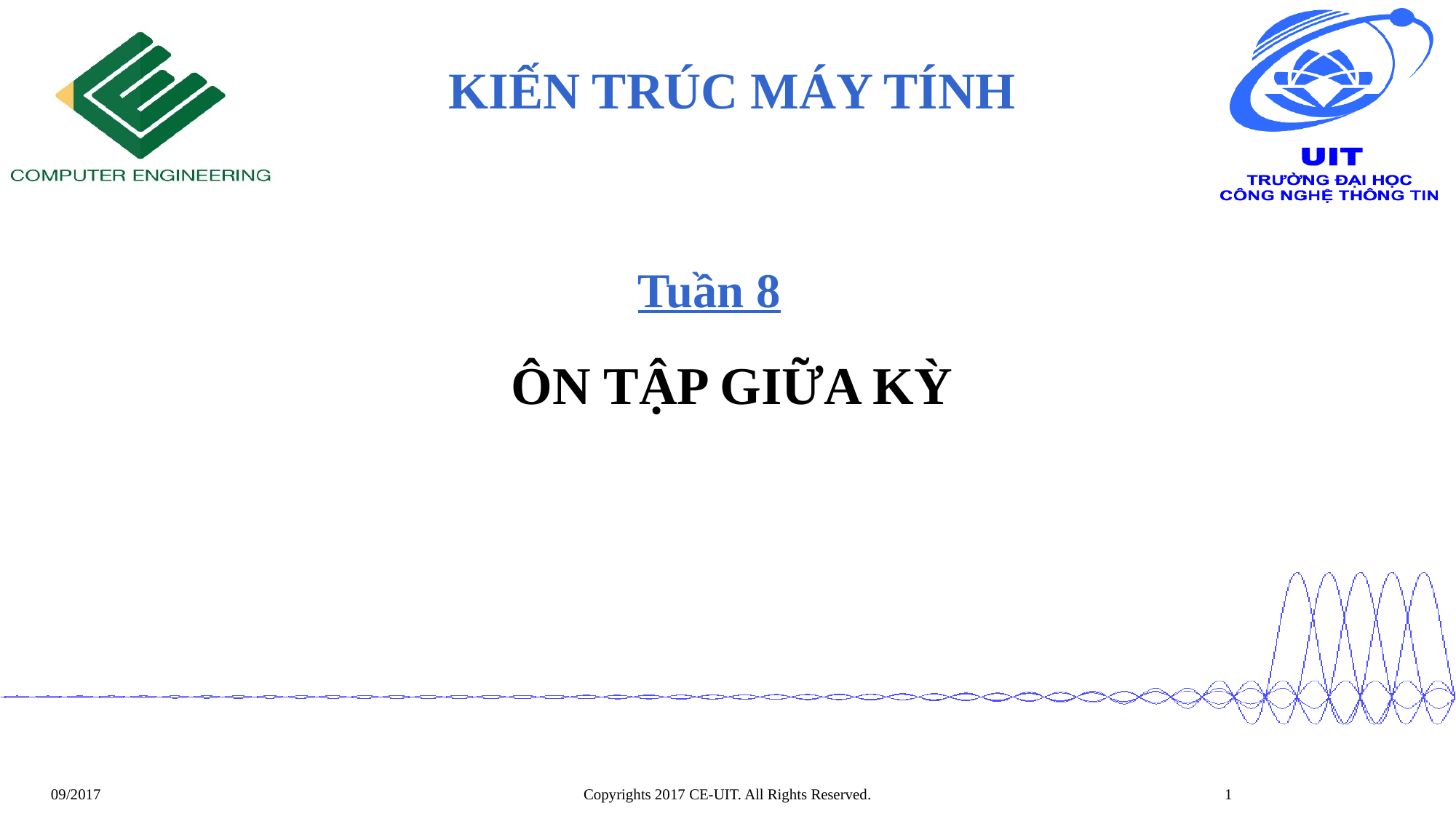

KIẾN TRÚC MÁY TÍNH
# Tuần 8
ÔN TẬP GIỮA KỲ

Copyrights 2017 CE-UIT. All Rights Reserved.
1
09/2017